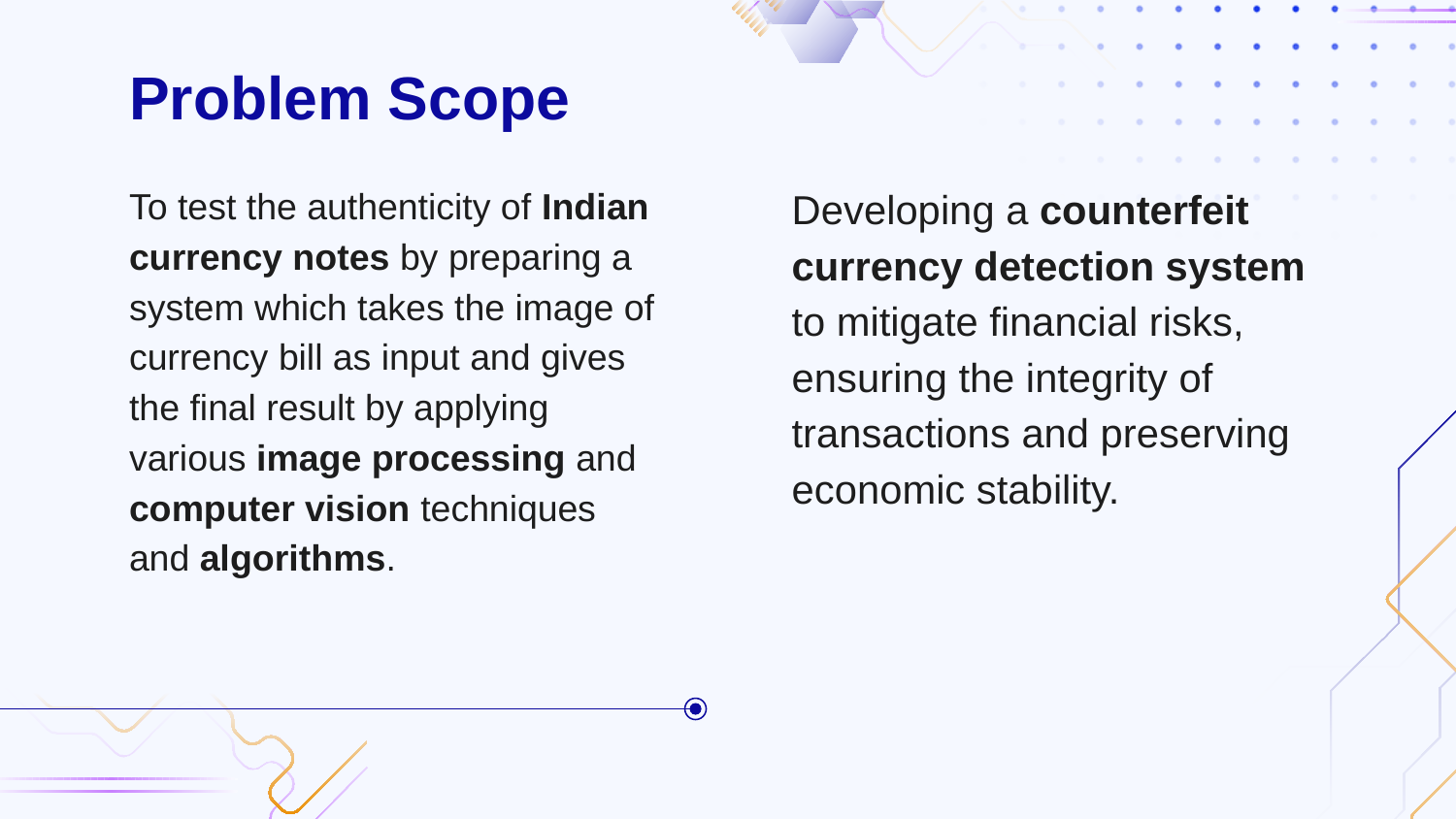

# Problem Scope
To test the authenticity of Indian currency notes by preparing a system which takes the image of currency bill as input and gives the final result by applying various image processing and computer vision techniques and algorithms.
Developing a counterfeit currency detection system to mitigate financial risks, ensuring the integrity of transactions and preserving economic stability.